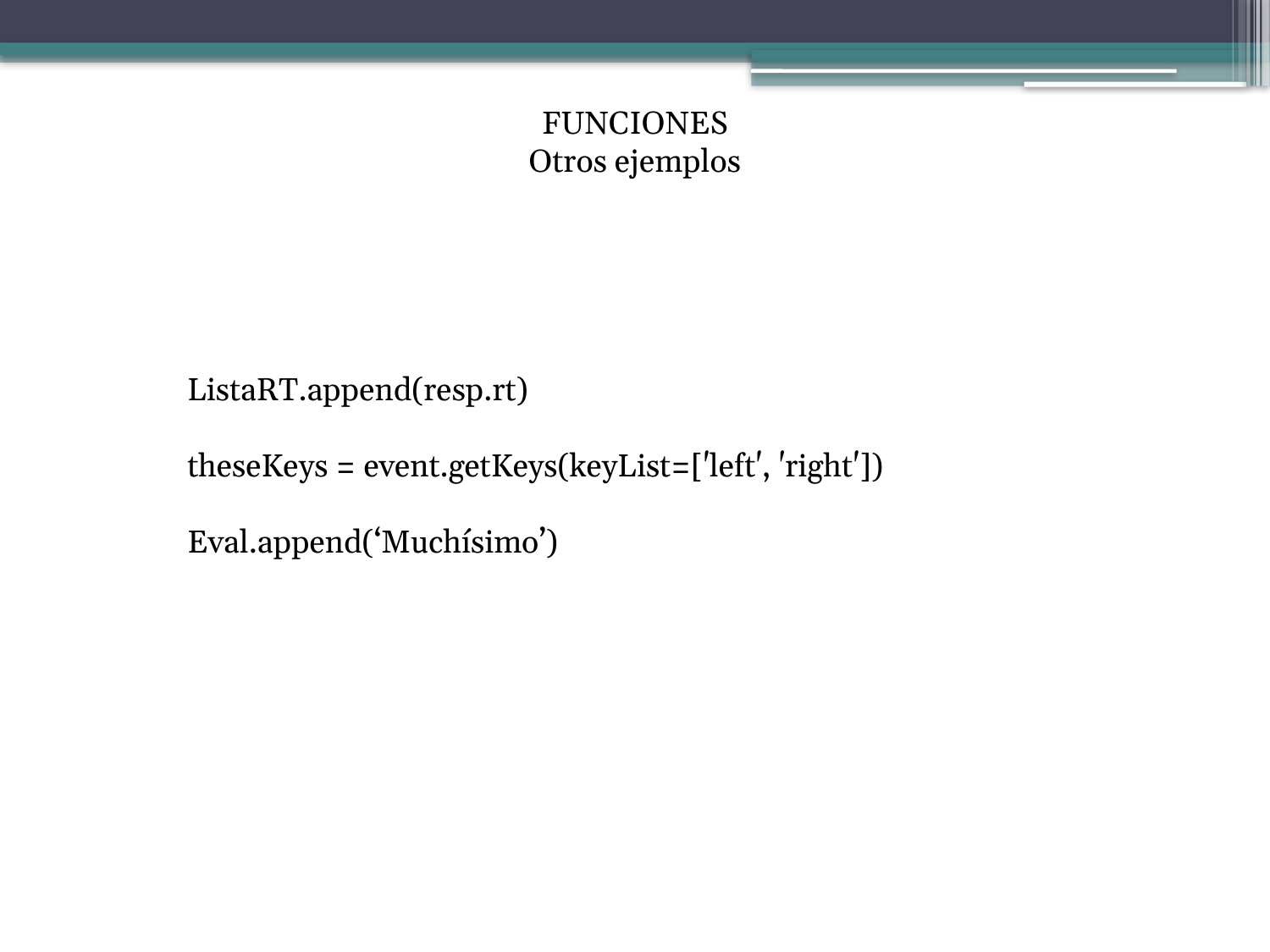

FUNCIONES

Otros ejemplos

ListaRT.append(resp.rt)

theseKeys = event.getKeys(keyList=['left', 'right'])

Eval.append(‘Muchísimo’)